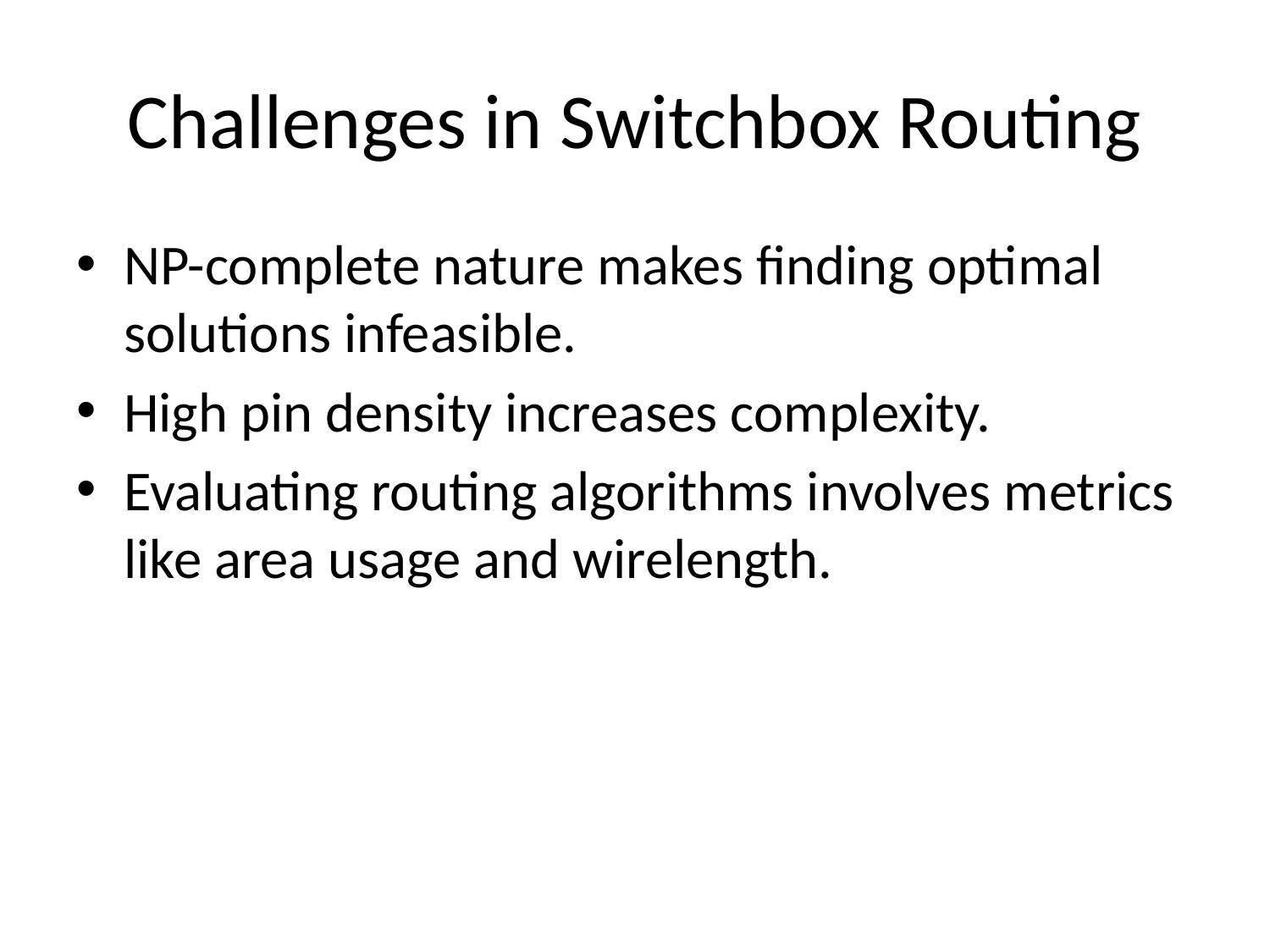

# Challenges in Switchbox Routing
NP-complete nature makes finding optimal solutions infeasible.
High pin density increases complexity.
Evaluating routing algorithms involves metrics like area usage and wirelength.